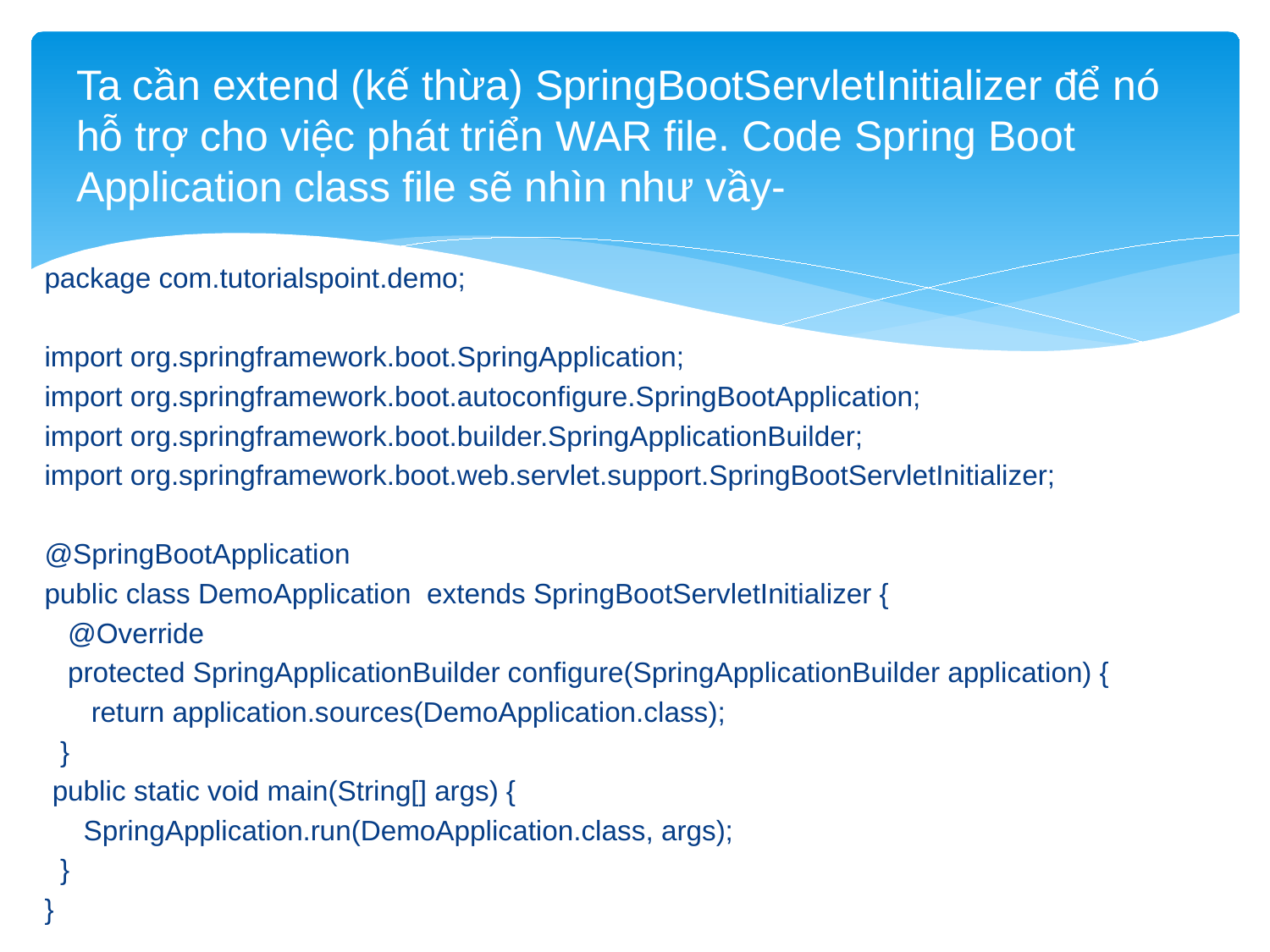

# Ta cần extend (kế thừa) SpringBootServletInitializer để nó hỗ trợ cho việc phát triển WAR file. Code Spring Boot Application class file sẽ nhìn như vầy-
package com.tutorialspoint.demo;

import org.springframework.boot.SpringApplication;
import org.springframework.boot.autoconfigure.SpringBootApplication;
import org.springframework.boot.builder.SpringApplicationBuilder;
import org.springframework.boot.web.servlet.support.SpringBootServletInitializer;

@SpringBootApplication
public class DemoApplication  extends SpringBootServletInitializer {
   @Override
   protected SpringApplicationBuilder configure(SpringApplicationBuilder application) {
      return application.sources(DemoApplication.class);
  }
 public static void main(String[] args) {
     SpringApplication.run(DemoApplication.class, args);
  }
}